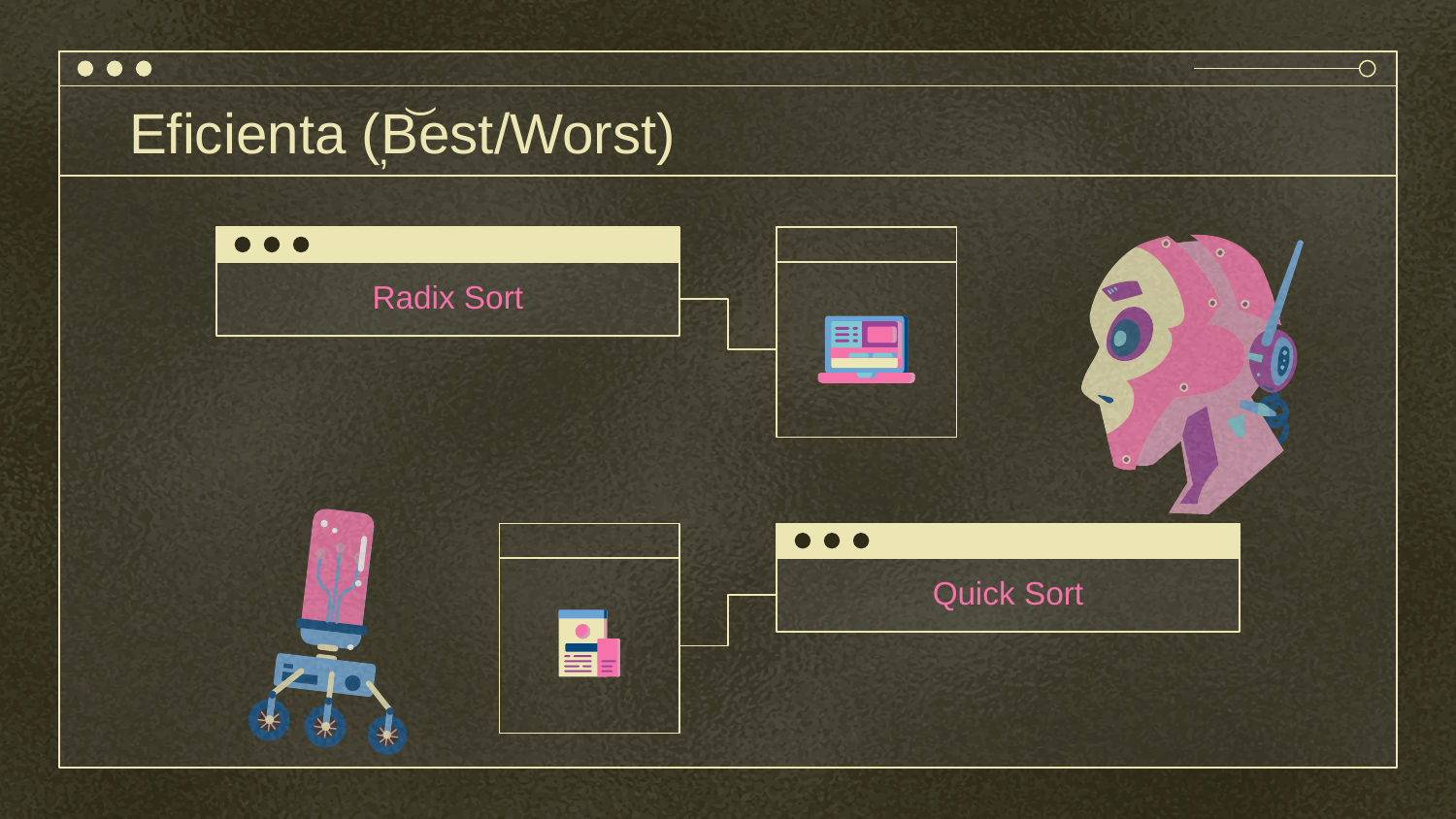

(
# Eficienta (Best/Worst)
,

Radix Sort

Quick Sort